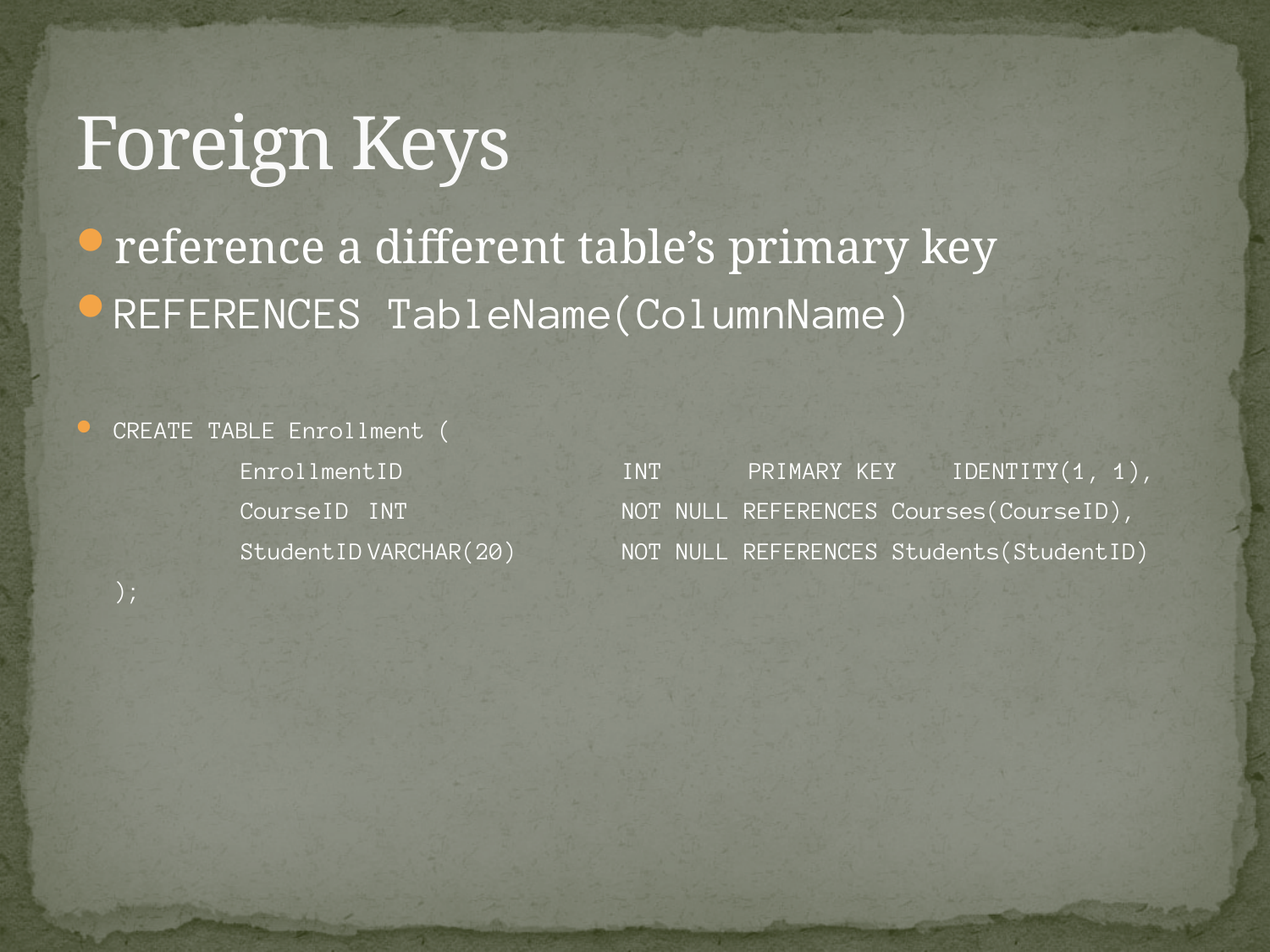

# Foreign Keys
reference a different table’s primary key
REFERENCES TableName(ColumnName)

CREATE TABLE Enrollment (
		EnrollmentID		INT	PRIMARY KEY    IDENTITY(1, 1),
		CourseID	INT		NOT NULL REFERENCES Courses(CourseID),
		StudentID	VARCHAR(20)	NOT NULL REFERENCES Students(StudentID)
	);